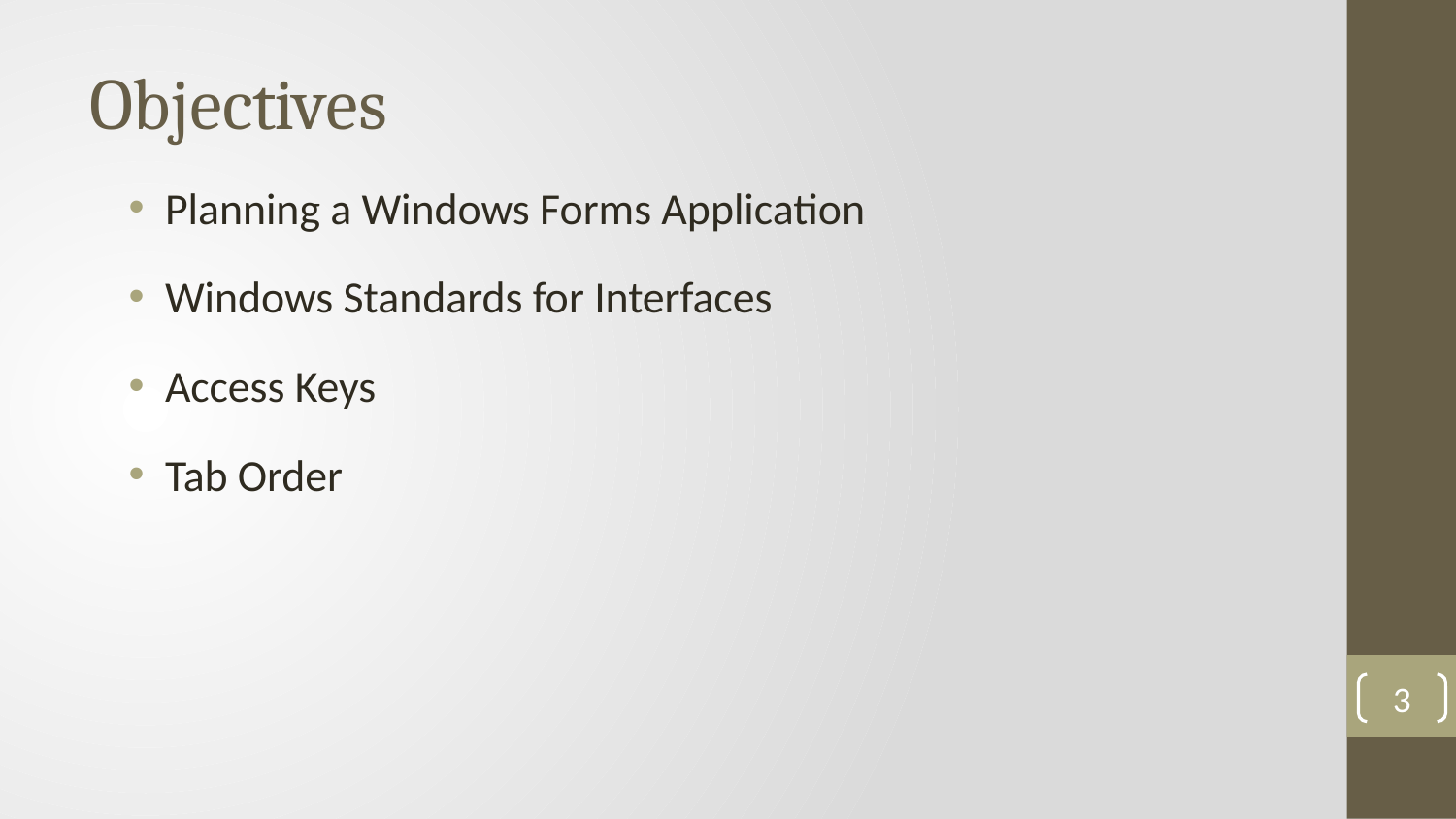

# Objectives
Planning a Windows Forms Application
Windows Standards for Interfaces
Access Keys
Tab Order
3